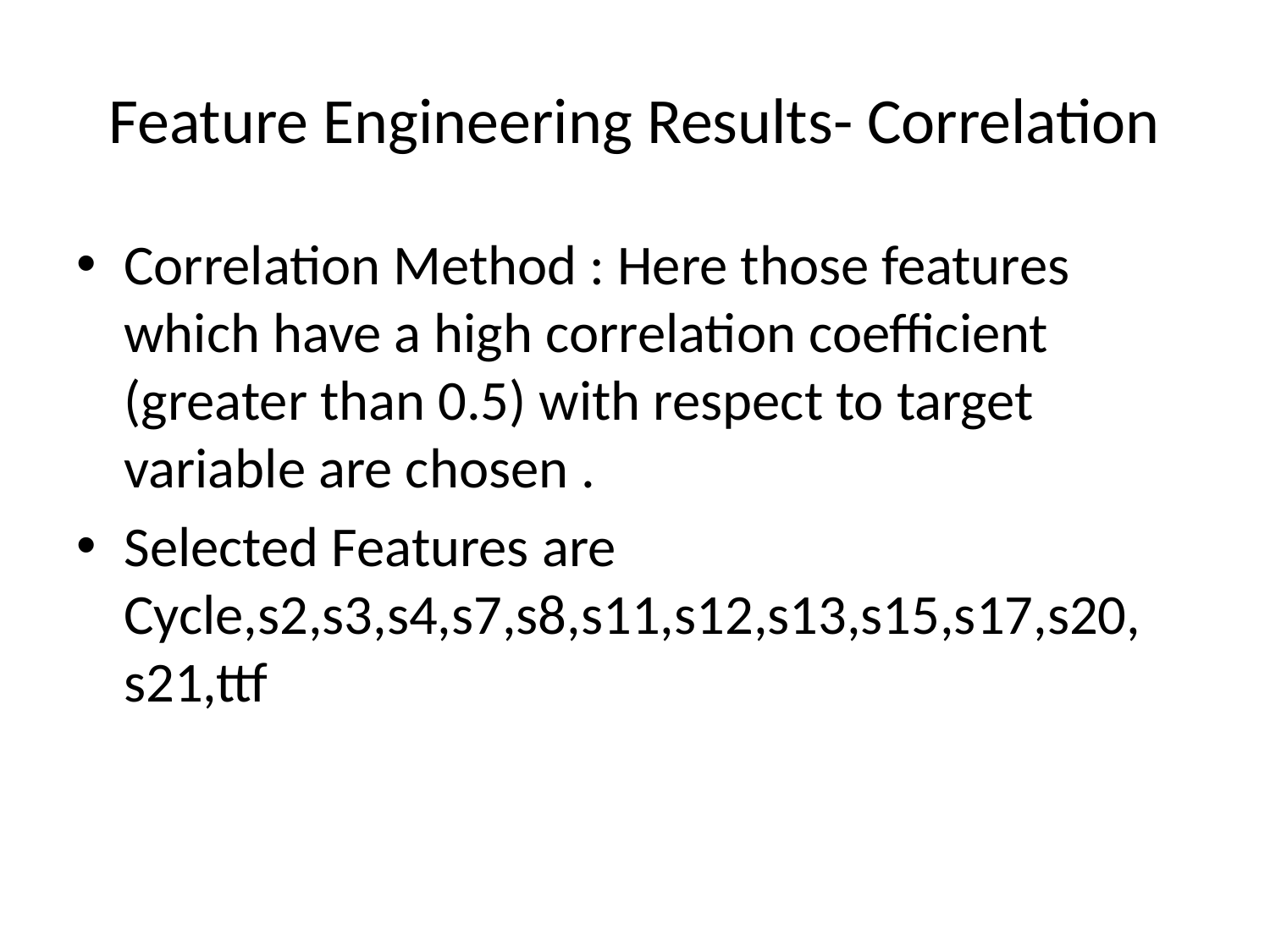

# Feature Engineering Results- Correlation
Correlation Method : Here those features which have a high correlation coefficient (greater than 0.5) with respect to target variable are chosen .
Selected Features are Cycle,s2,s3,s4,s7,s8,s11,s12,s13,s15,s17,s20, s21,ttf